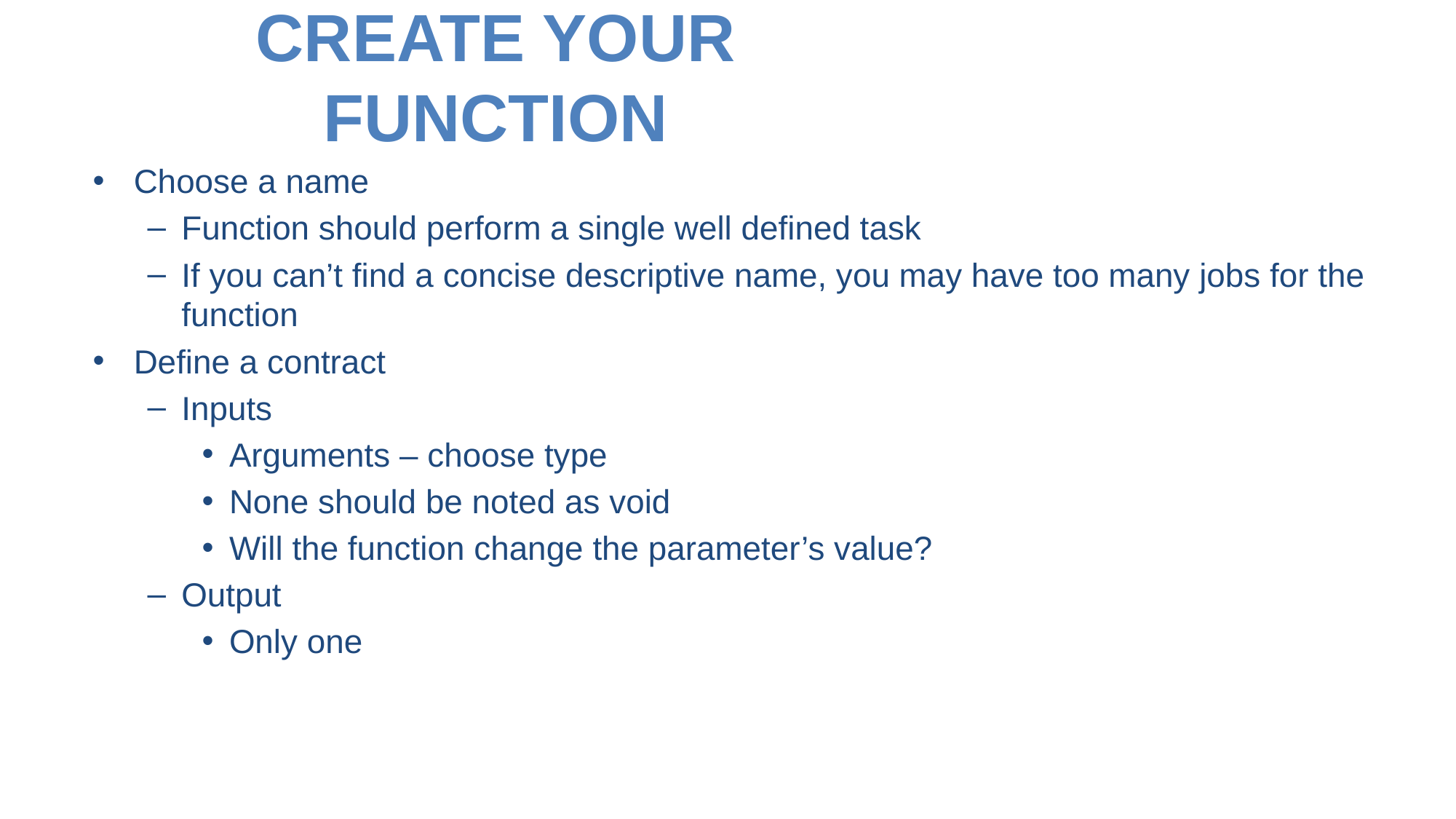

# CREATE YOUR FUNCTION
Choose a name
Function should perform a single well defined task
If you can’t find a concise descriptive name, you may have too many jobs for the function
Define a contract
Inputs
Arguments – choose type
None should be noted as void
Will the function change the parameter’s value?
Output
Only one